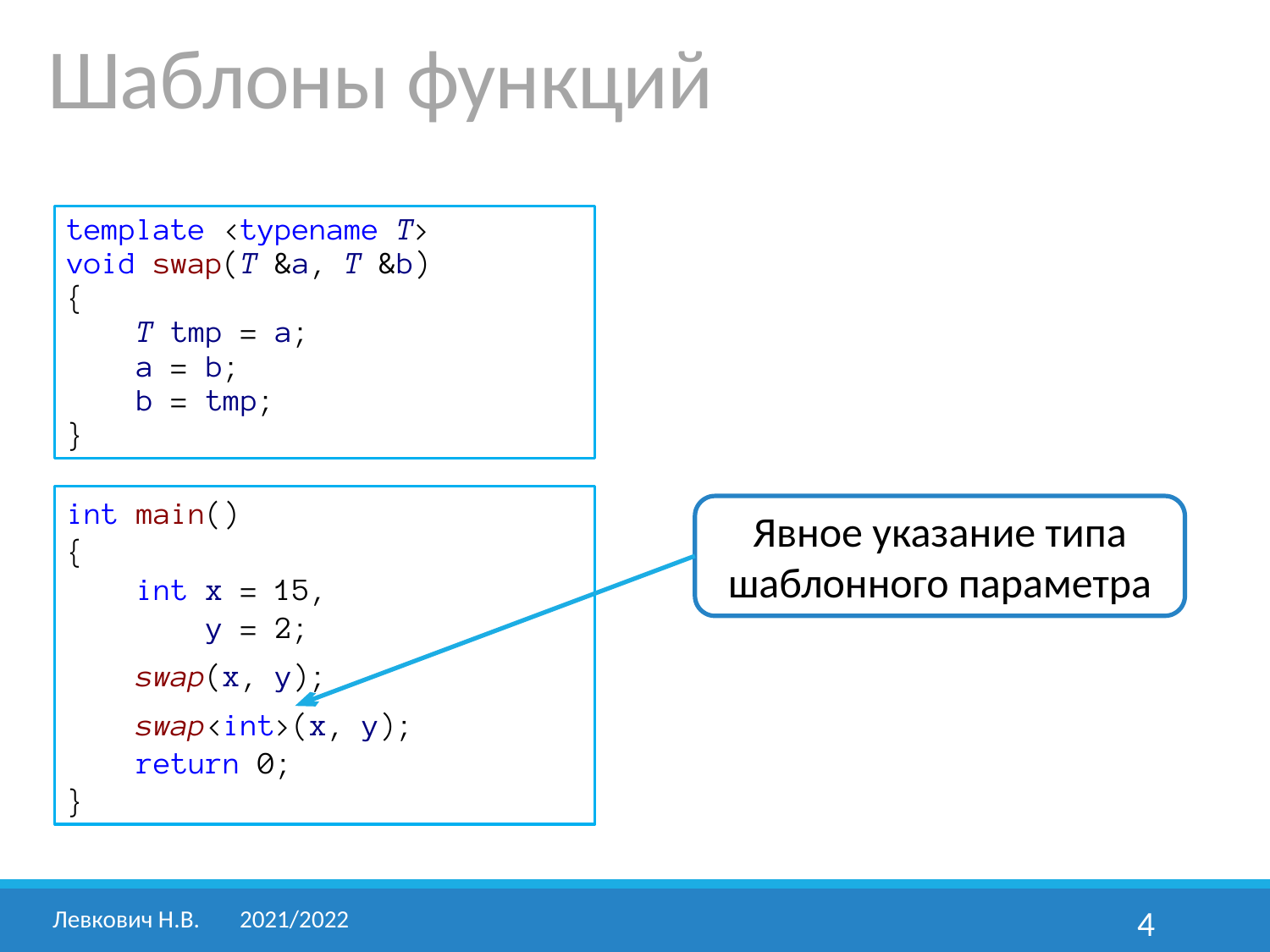

Шаблоны функций
template <typename T>
void swap(T &a, T &b)
{
    T tmp = a;
    a = b;
    b = tmp;
}
int main()
{
    int x = 15,
        y = 2;
    swap(x, y);
    swap<int>(x, y);
    return 0;
}
Явное указание типа шаблонного параметра
Левкович Н.В.	2021/2022
4